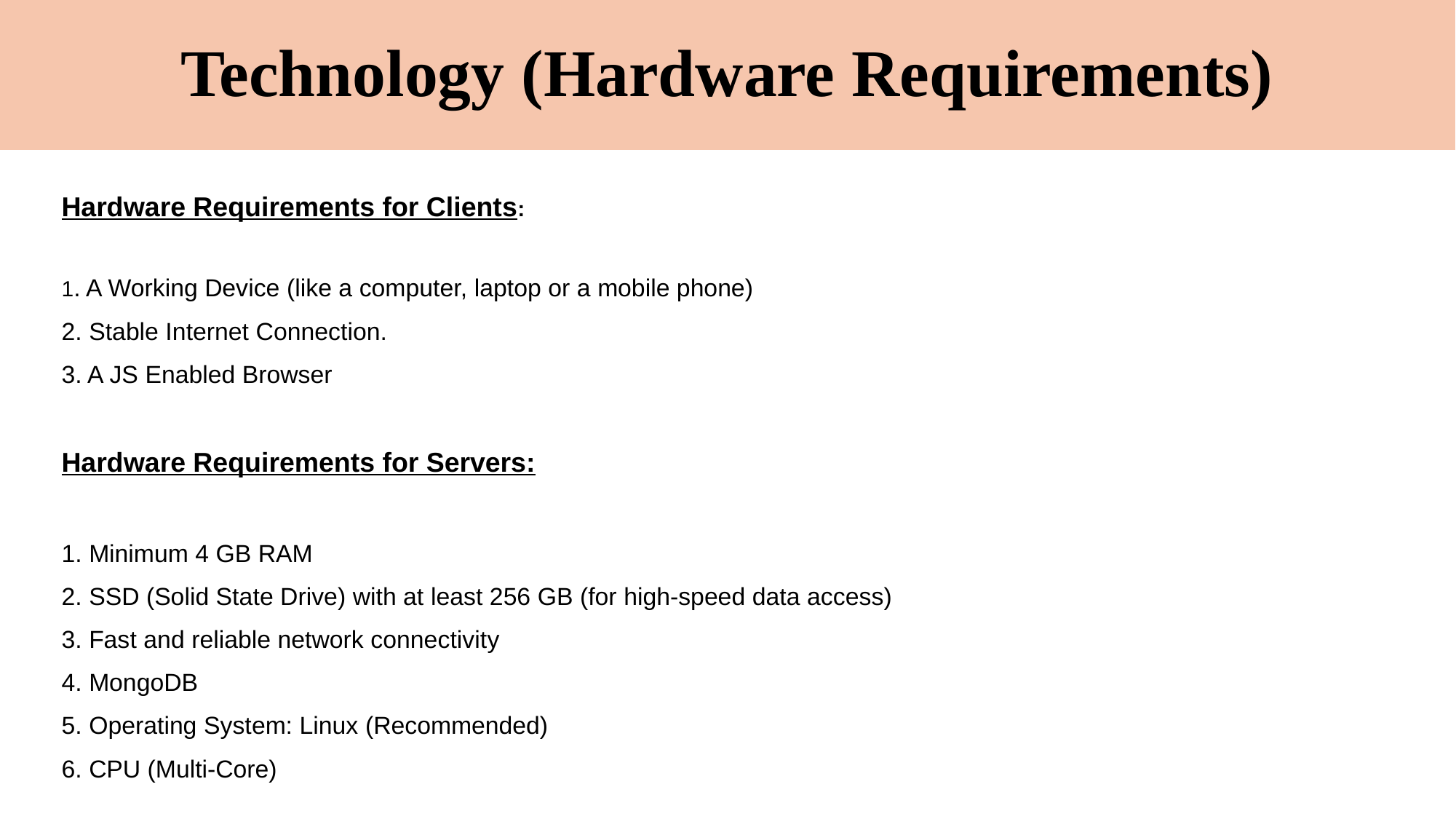

# Technology (Hardware Requirements)
Hardware Requirements for Clients:

1. A Working Device (like a computer, laptop or a mobile phone)
2. Stable Internet Connection.
3. A JS Enabled Browser

Hardware Requirements for Servers:

1. Minimum 4 GB RAM
2. SSD (Solid State Drive) with at least 256 GB (for high-speed data access)
3. Fast and reliable network connectivity
4. MongoDB
5. Operating System: Linux (Recommended)
6. CPU (Multi-Core)